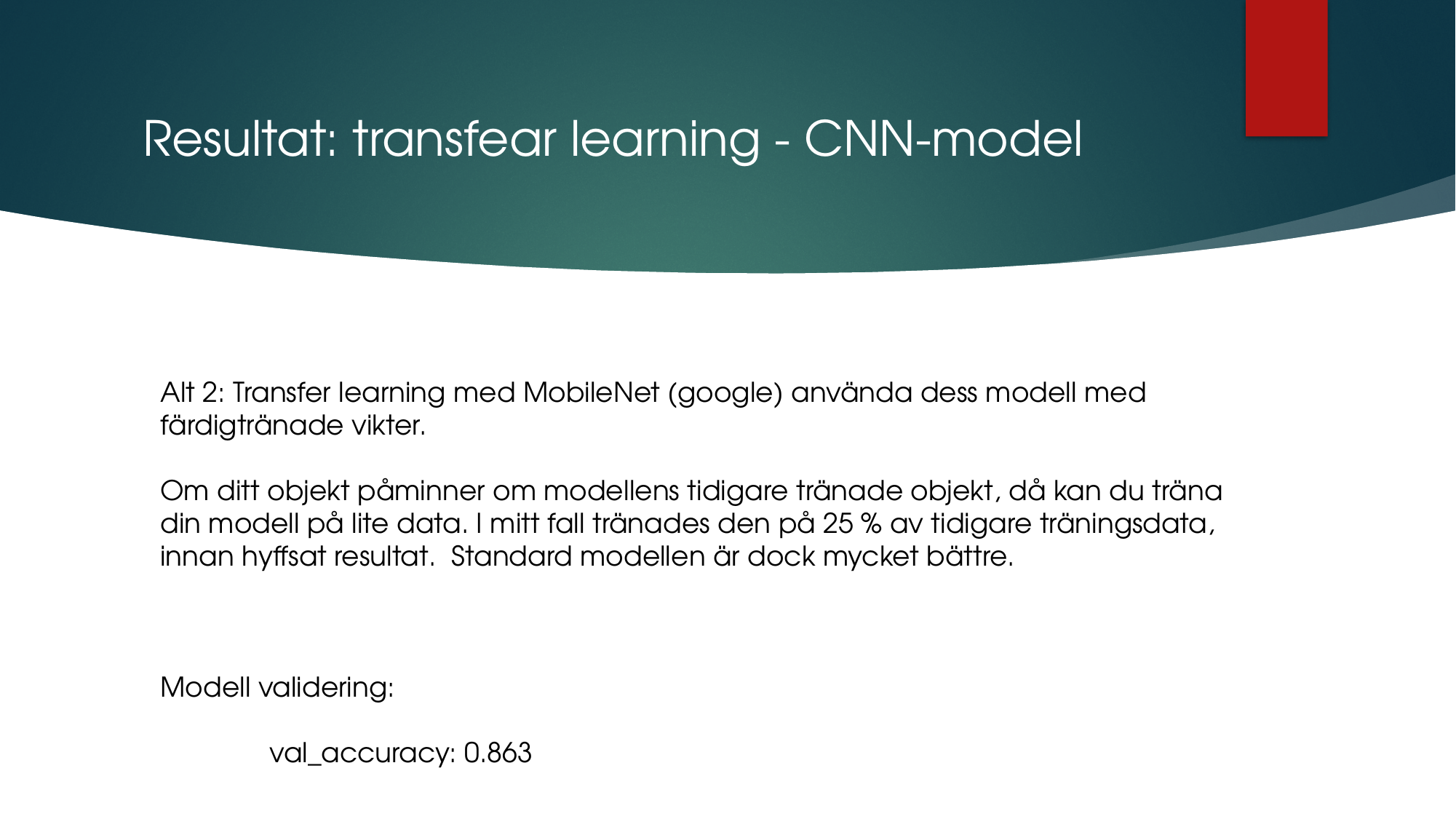

# Resultat: transfear learning - CNN-model

Alt 2: Transfer learning med MobileNet (google) använda dess modell med färdigtränade vikter.

Om ditt objekt påminner om modellens tidigare tränade objekt, då kan du träna din modell på lite data. I mitt fall tränades den på 25 % av tidigare träningsdata, innan hyffsat resultat.  Standard modellen är dock mycket bättre.

Modell validering:
										val_accuracy: 0.863